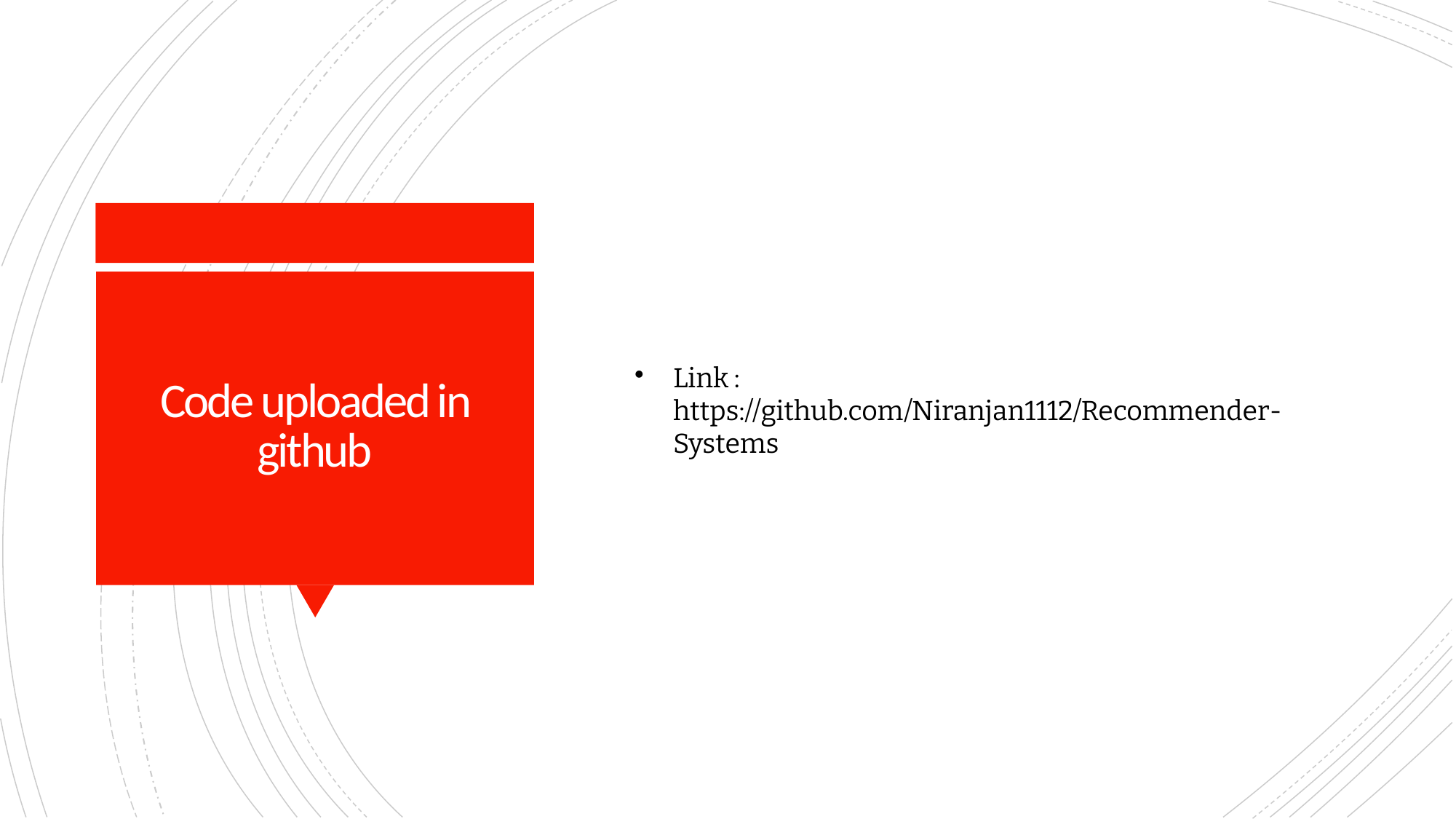

Link : https://github.com/Niranjan1112/Recommender-Systems
Code uploaded in github